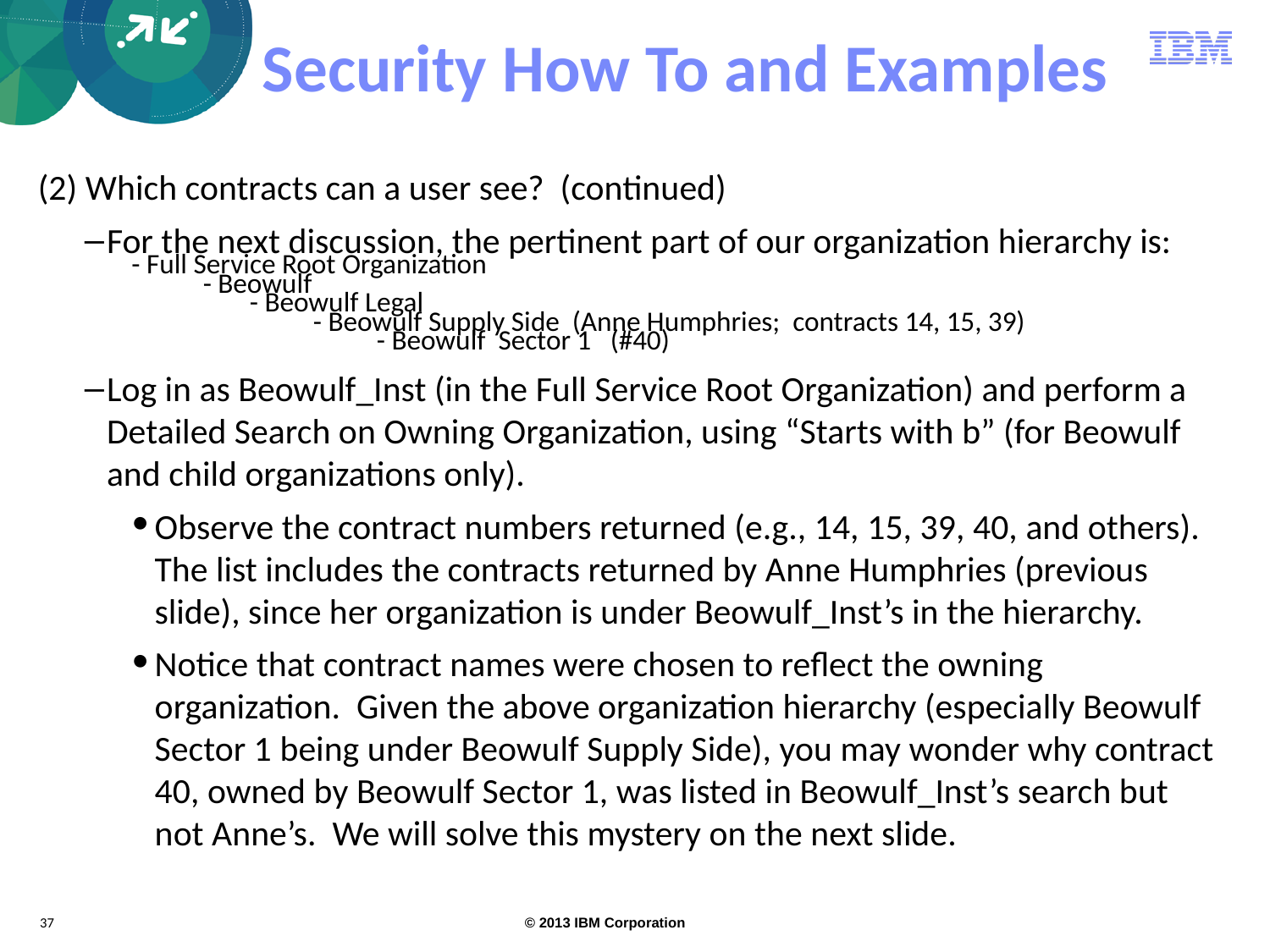

# Security How To and Examples
(2) Which contracts can a user see?  (continued)
For the next discussion, the pertinent part of our organization hierarchy is:
- Full Service Root Organization
- Beowulf
- Beowulf Legal
- Beowulf Supply Side  (Anne Humphries;  contracts 14, 15, 39)
- Beowulf  Sector 1   (#40)
Log in as Beowulf_Inst (in the Full Service Root Organization) and perform a Detailed Search on Owning Organization, using “Starts with b” (for Beowulf and child organizations only).
Observe the contract numbers returned (e.g., 14, 15, 39, 40, and others). The list includes the contracts returned by Anne Humphries (previous slide), since her organization is under Beowulf_Inst’s in the hierarchy.
Notice that contract names were chosen to reflect the owning organization.  Given the above organization hierarchy (especially Beowulf Sector 1 being under Beowulf Supply Side), you may wonder why contract 40, owned by Beowulf Sector 1, was listed in Beowulf_Inst’s search but not Anne’s.  We will solve this mystery on the next slide.
37